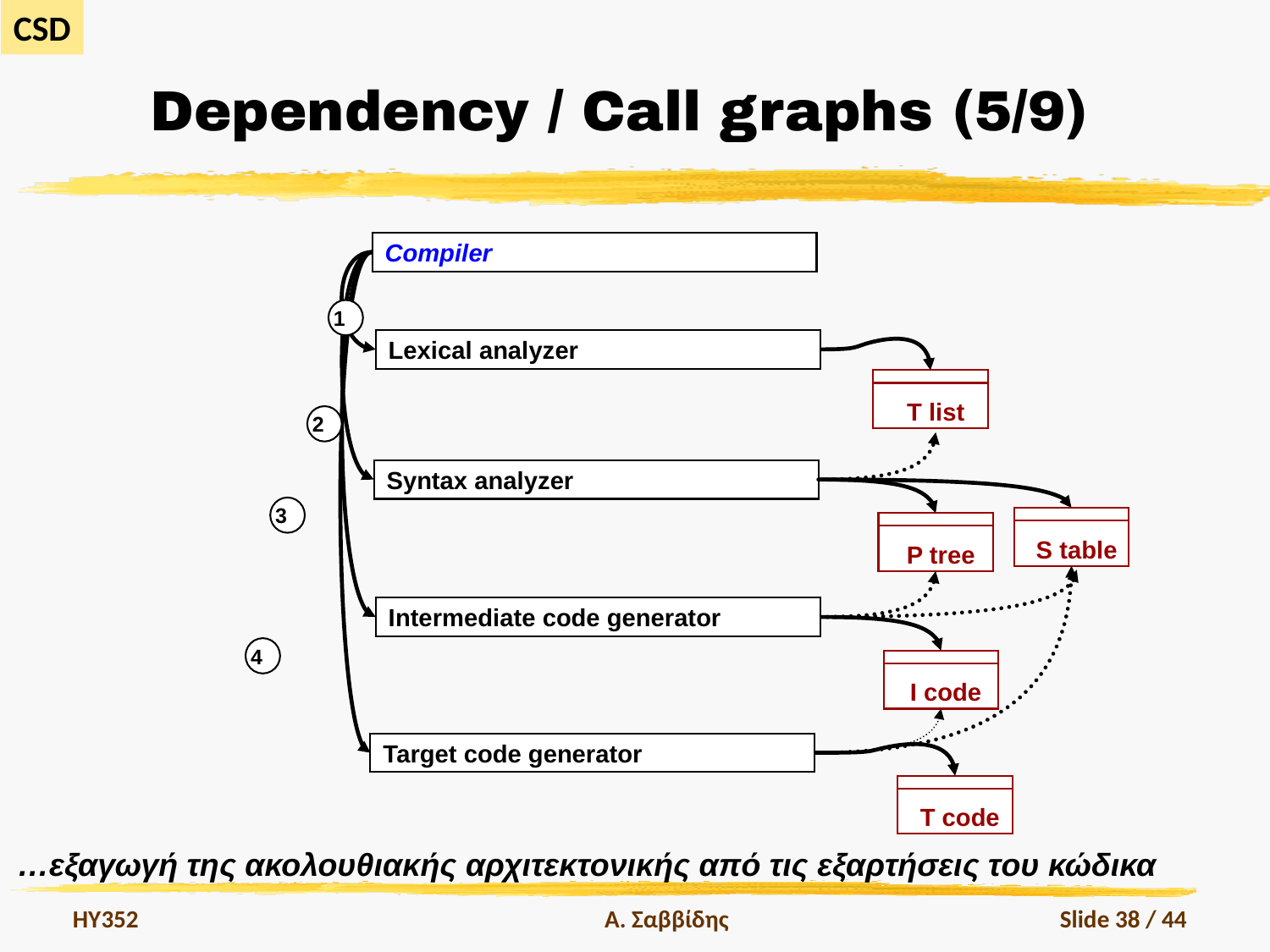

# Dependency / Call graphs (5/9)
Compiler
1
Lexical analyzer

T list
2
Syntax analyzer
3

S table

P tree
Intermediate code generator
4

I code
Target code generator

T code
…εξαγωγή της ακολουθιακής αρχιτεκτονικής από τις εξαρτήσεις του κώδικα
HY352
Α. Σαββίδης
Slide 38 / 44